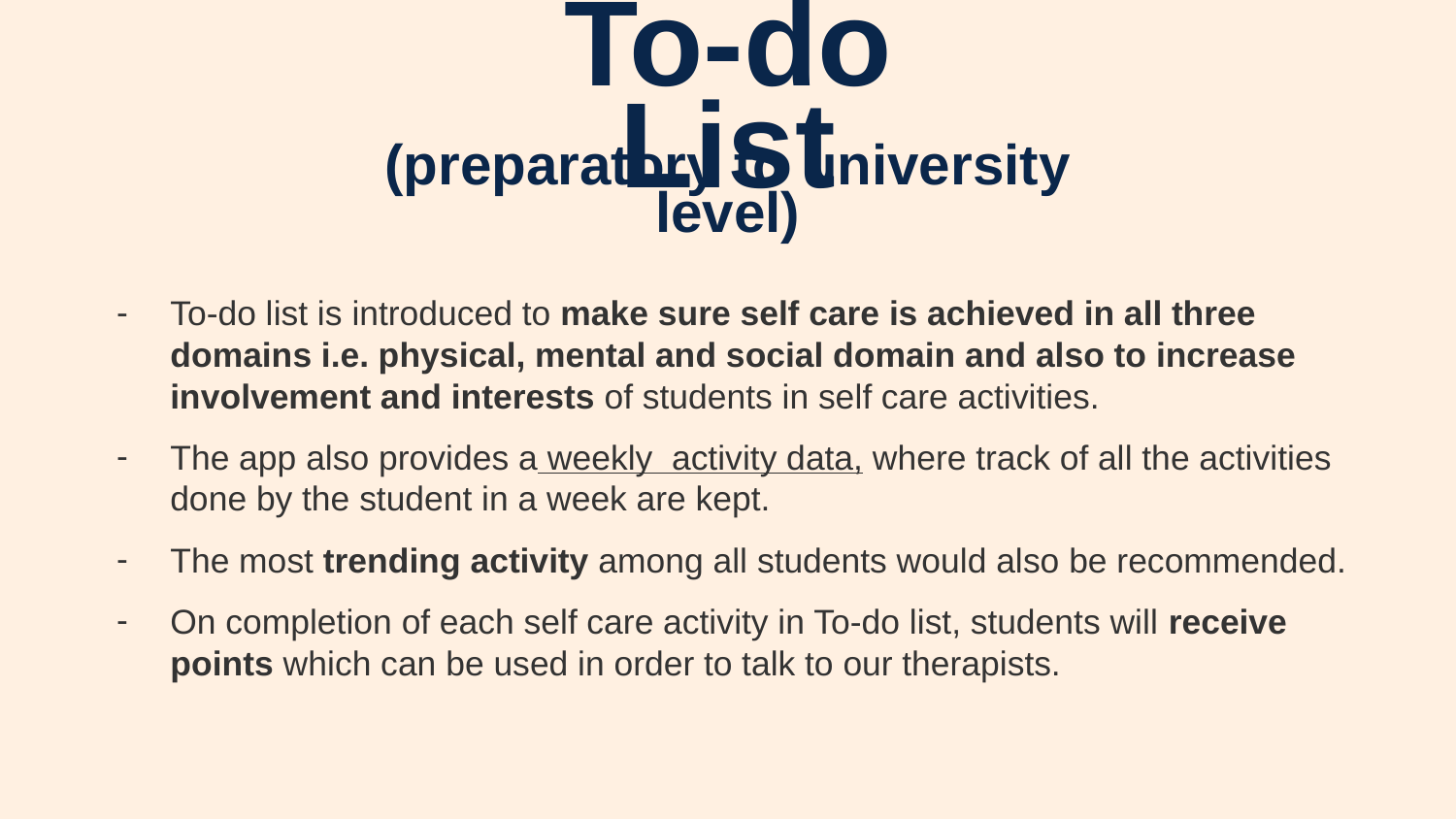

# To-do List
(preparatory to university level)
To-do list is introduced to make sure self care is achieved in all three domains i.e. physical, mental and social domain and also to increase involvement and interests of students in self care activities.
The app also provides a weekly  activity data, where track of all the activities done by the student in a week are kept.
The most trending activity among all students would also be recommended.
On completion of each self care activity in To-do list, students will receive points which can be used in order to talk to our therapists.